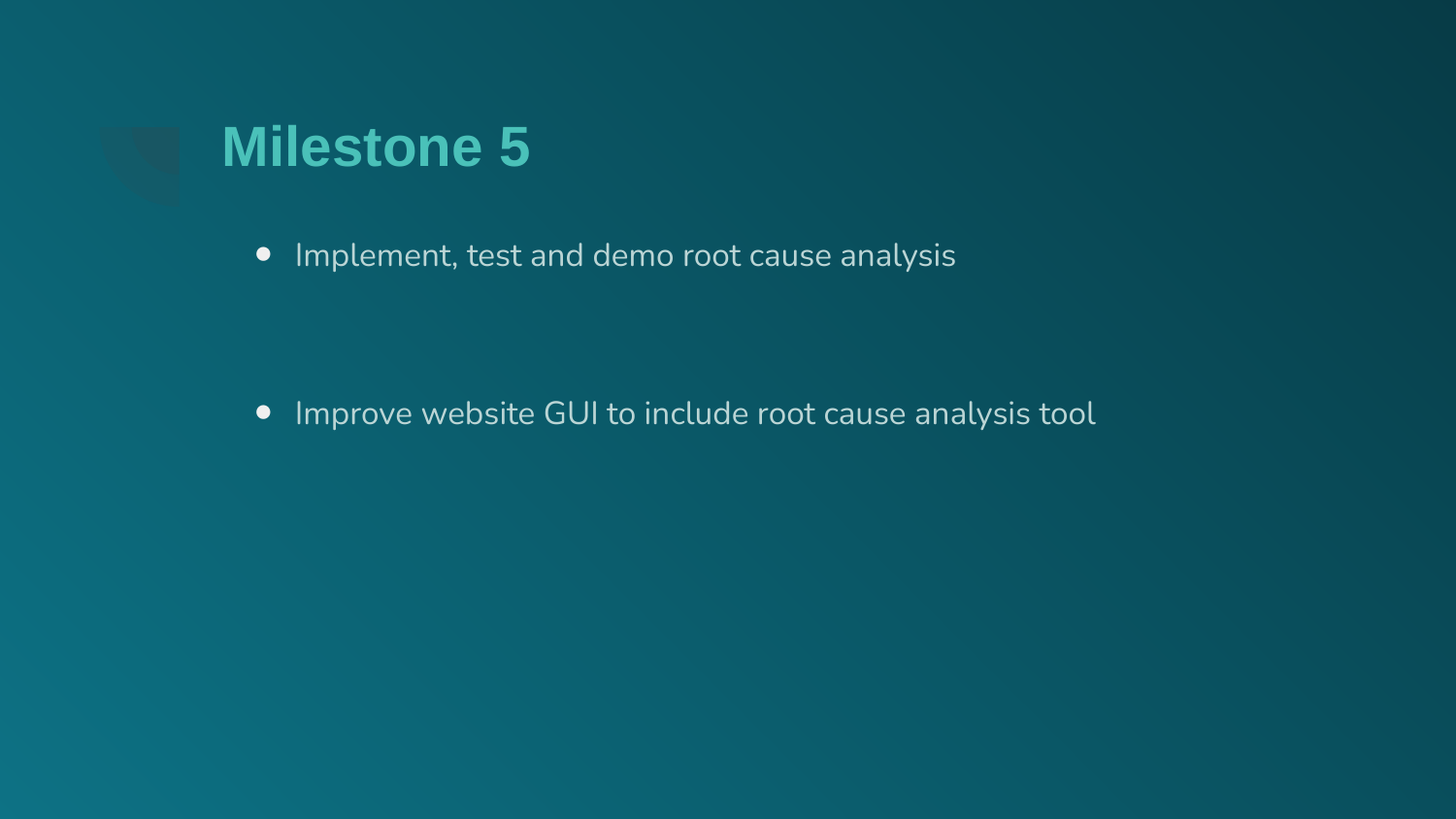

# Milestone 5
Implement, test and demo root cause analysis

Improve website GUI to include root cause analysis tool